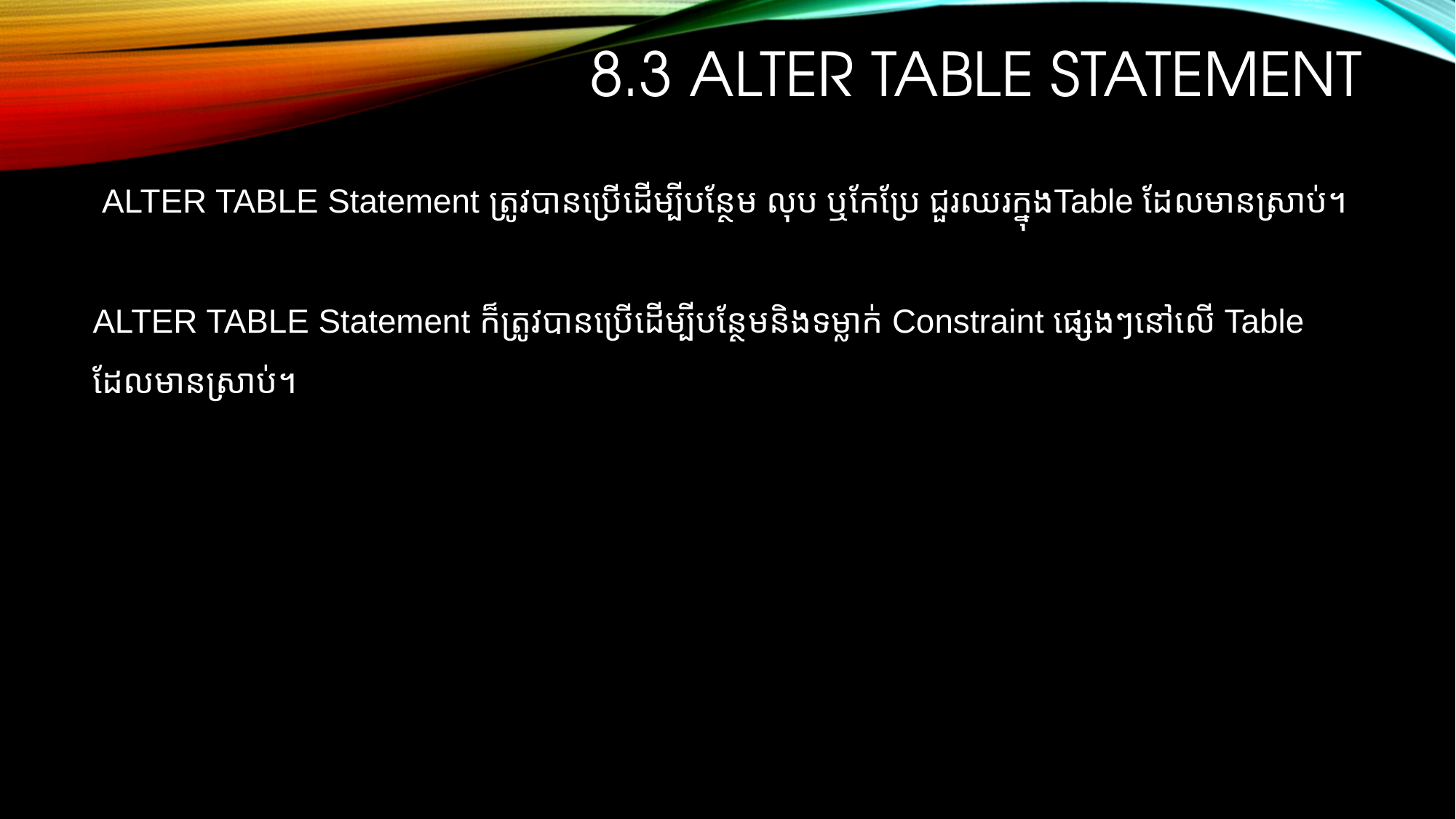

# 8.3 alter table statement
 ALTER TABLE Statement ត្រូវបានប្រើដើម្បីបន្ថែម លុប ឬកែប្រែ ជួរឈរក្នុងTable ដែលមានស្រាប់។

ALTER TABLE Statement ក៏ត្រូវបានប្រើដើម្បីបន្ថែមនិងទម្លាក់ Constraint ផ្សេងៗនៅលើ Table ដែលមានស្រាប់។